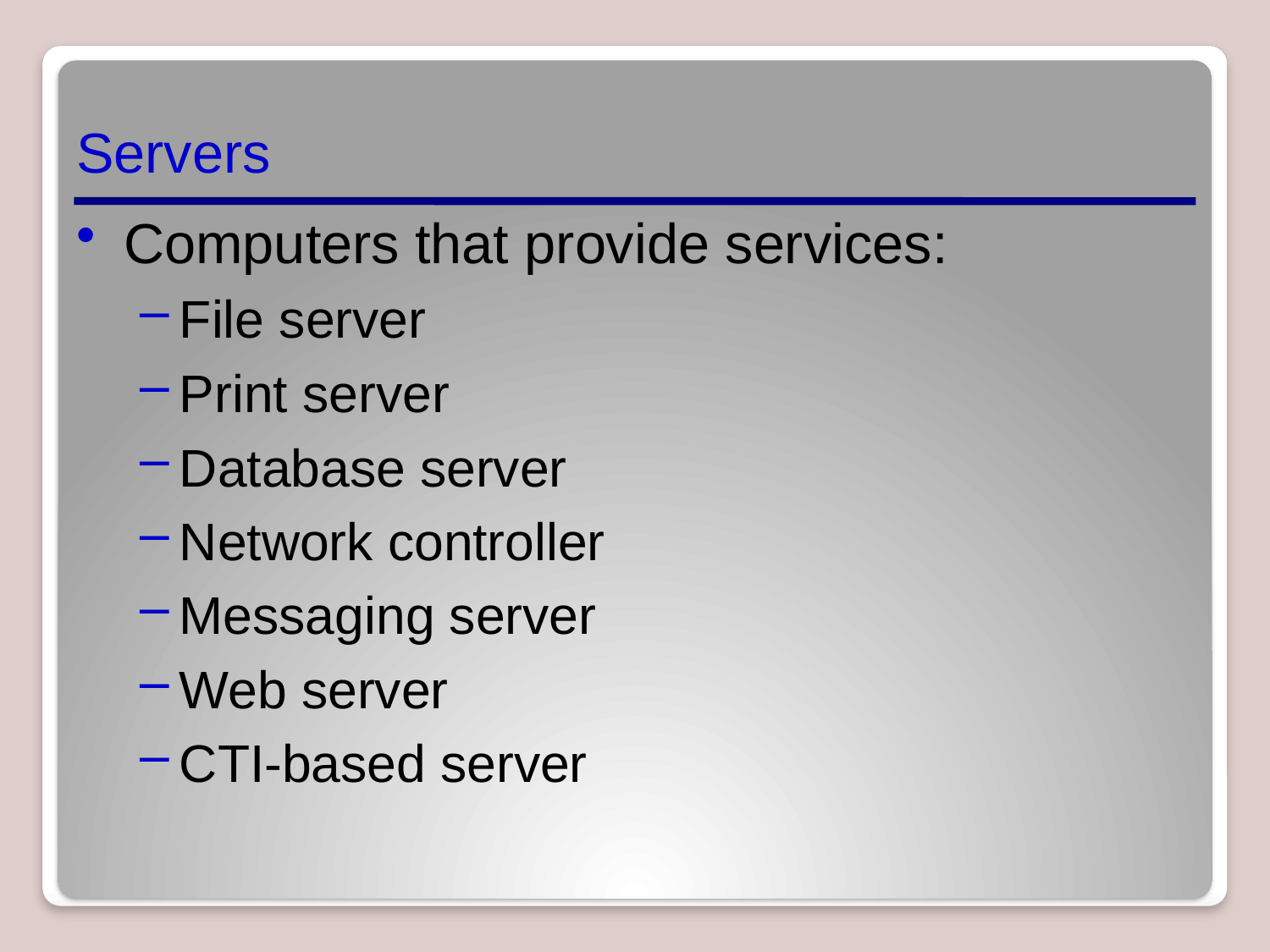

# Servers
Computers that provide services:
File server
Print server
Database server
Network controller
Messaging server
Web server
CTI-based server